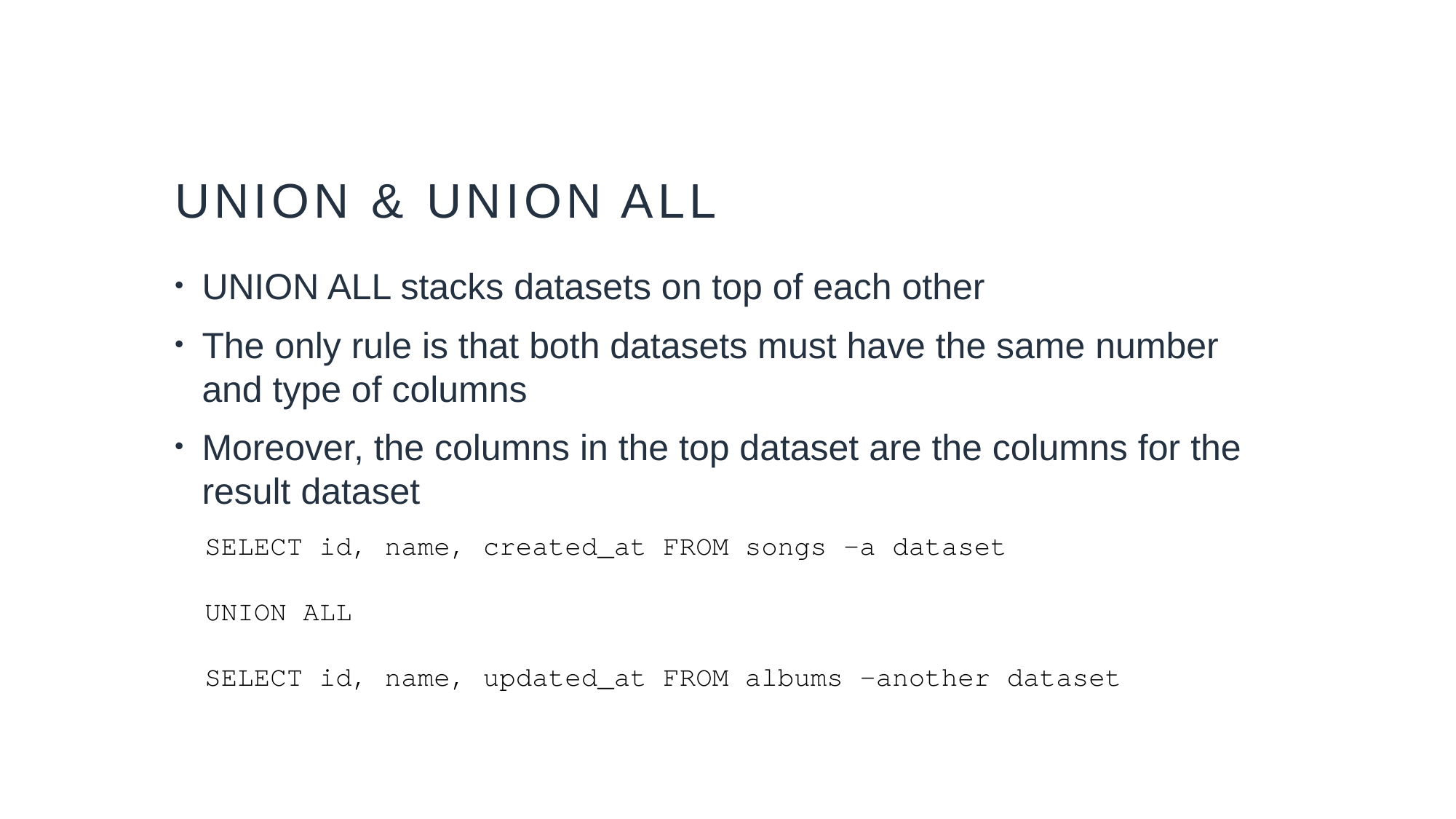

# UNION & UNION ALL
UNION ALL stacks datasets on top of each other
The only rule is that both datasets must have the same number and type of columns
Moreover, the columns in the top dataset are the columns for the result dataset
SELECT id, name, created_at FROM songs –a dataset

UNION ALL

SELECT id, name, updated_at FROM albums –another dataset